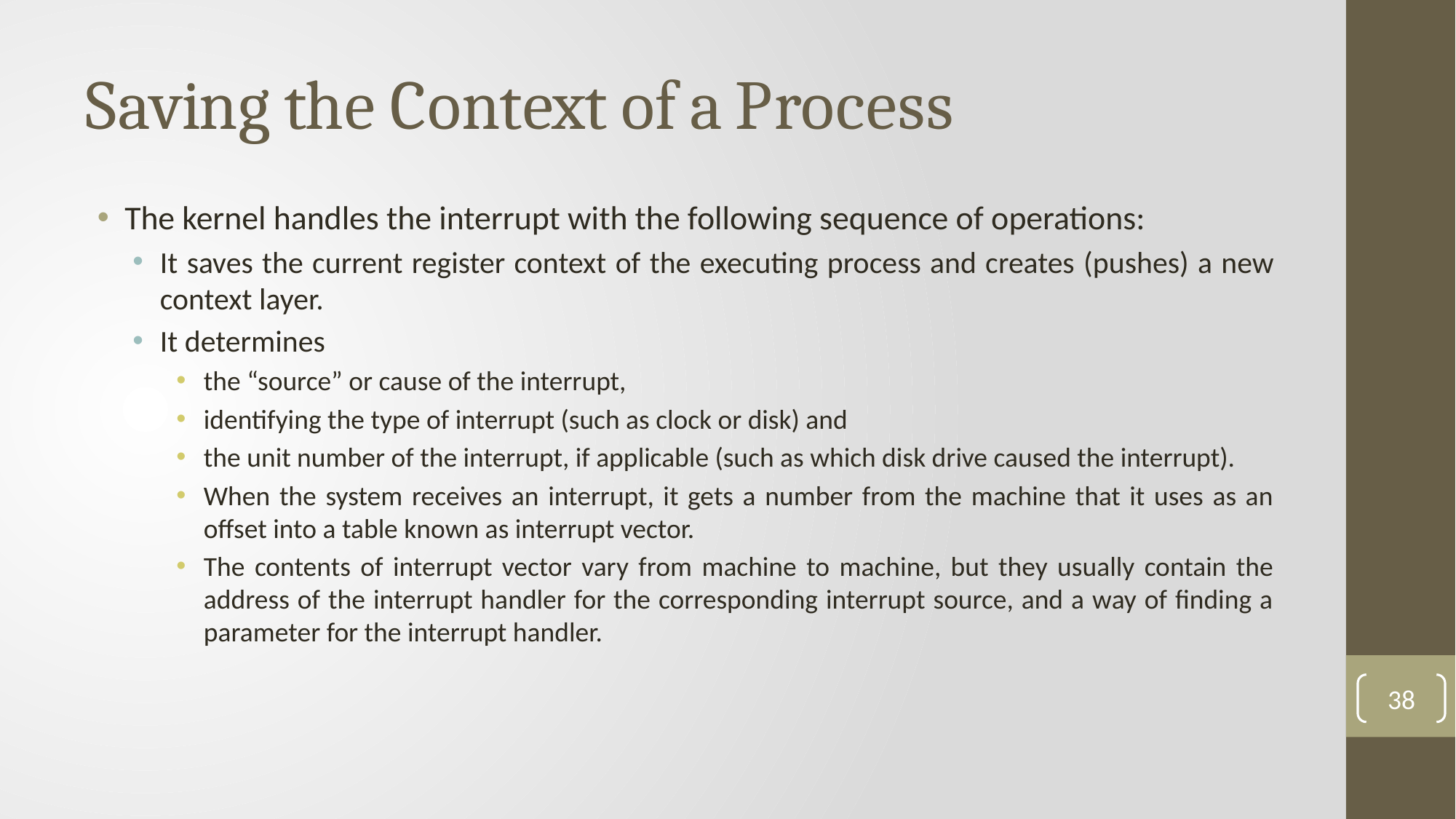

# Saving the Context of a Process
The kernel handles the interrupt with the following sequence of operations:
It saves the current register context of the executing process and creates (pushes) a new context layer.
It determines
the “source” or cause of the interrupt,
identifying the type of interrupt (such as clock or disk) and
the unit number of the interrupt, if applicable (such as which disk drive caused the interrupt).
When the system receives an interrupt, it gets a number from the machine that it uses as an offset into a table known as interrupt vector.
The contents of interrupt vector vary from machine to machine, but they usually contain the address of the interrupt handler for the corresponding interrupt source, and a way of finding a parameter for the interrupt handler.

38